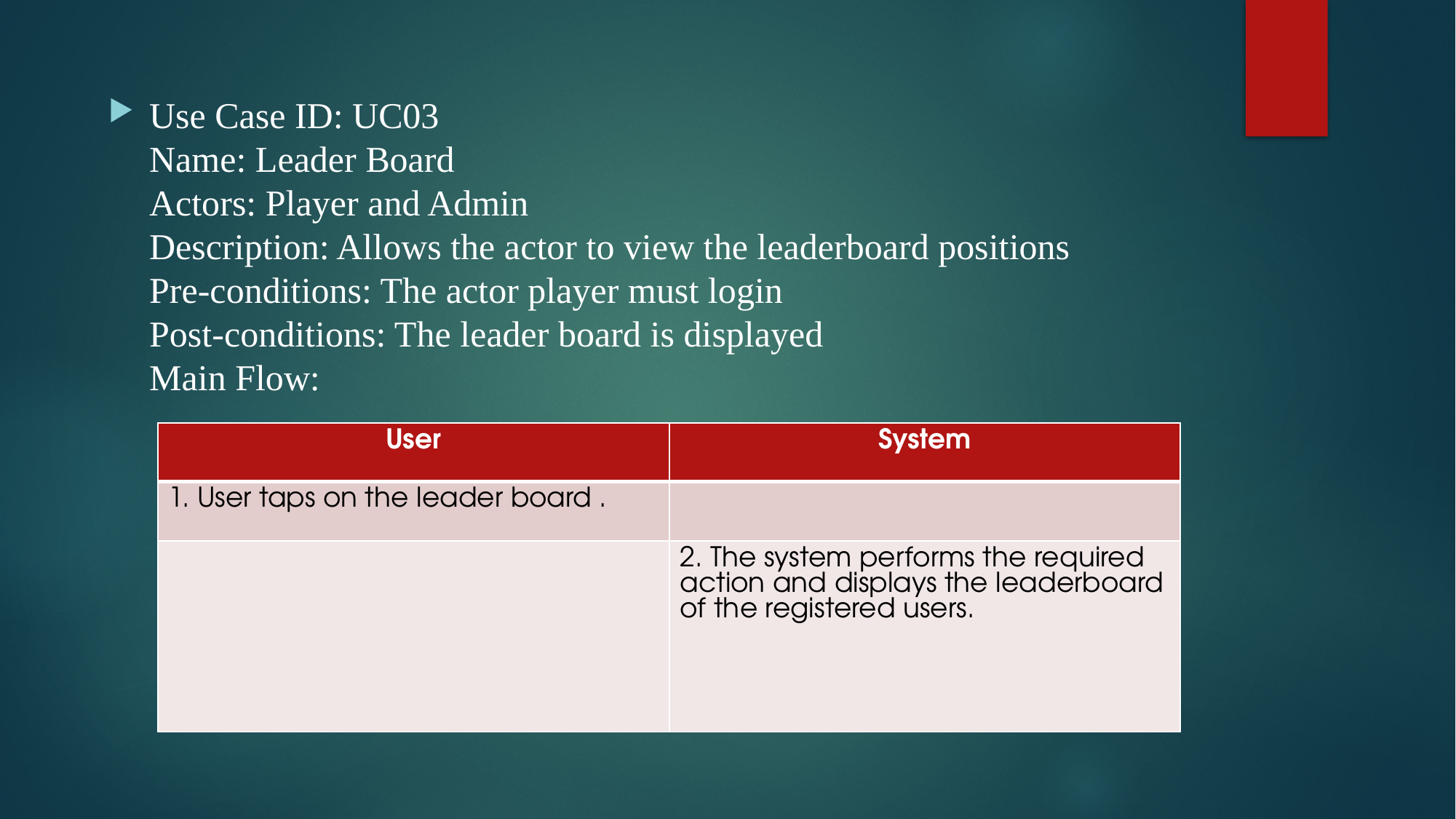

#
Use Case ID: UC03
Name: Leader Board
Actors: Player and Admin
Description: Allows the actor to view the leaderboard positions
Pre-conditions: The actor player must login
Post-conditions: The leader board is displayed
Main Flow:

| User | System |
| --- | --- |
| 1. User taps on the leader board . |  |
|  | 2. The system performs the required action and displays the leaderboard of the registered users. |